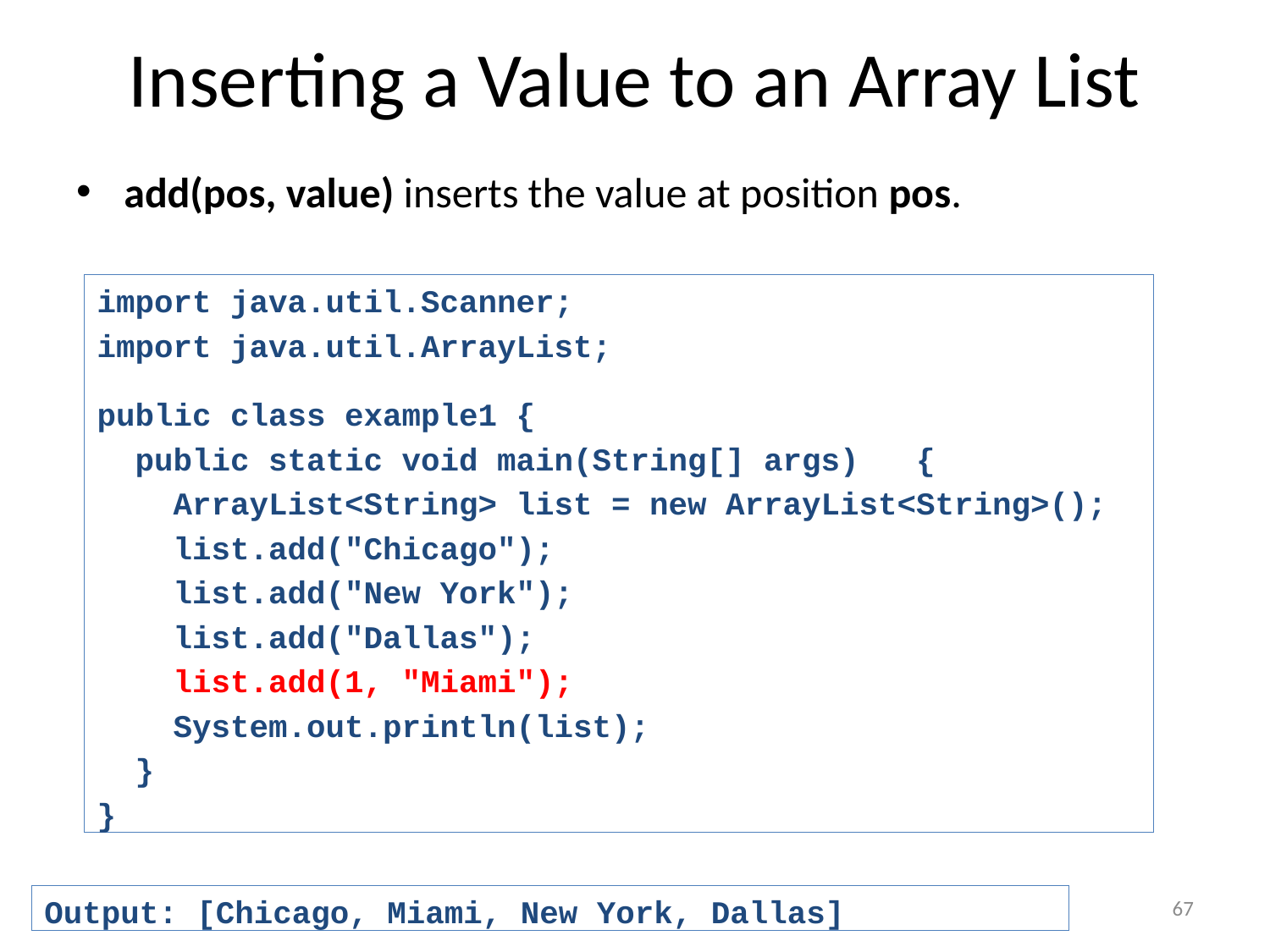

# Inserting a Value to an Array List
add(pos, value) inserts the value at position pos.
import java.util.Scanner;
import java.util.ArrayList;

public class example1 {
  public static void main(String[] args)   {
    ArrayList<String> list = new ArrayList<String>();
    list.add("Chicago");
    list.add("New York");
    list.add("Dallas");
    list.add(1, "Miami");
    System.out.println(list);
  }
}
67
Output: [Chicago, Miami, New York, Dallas]